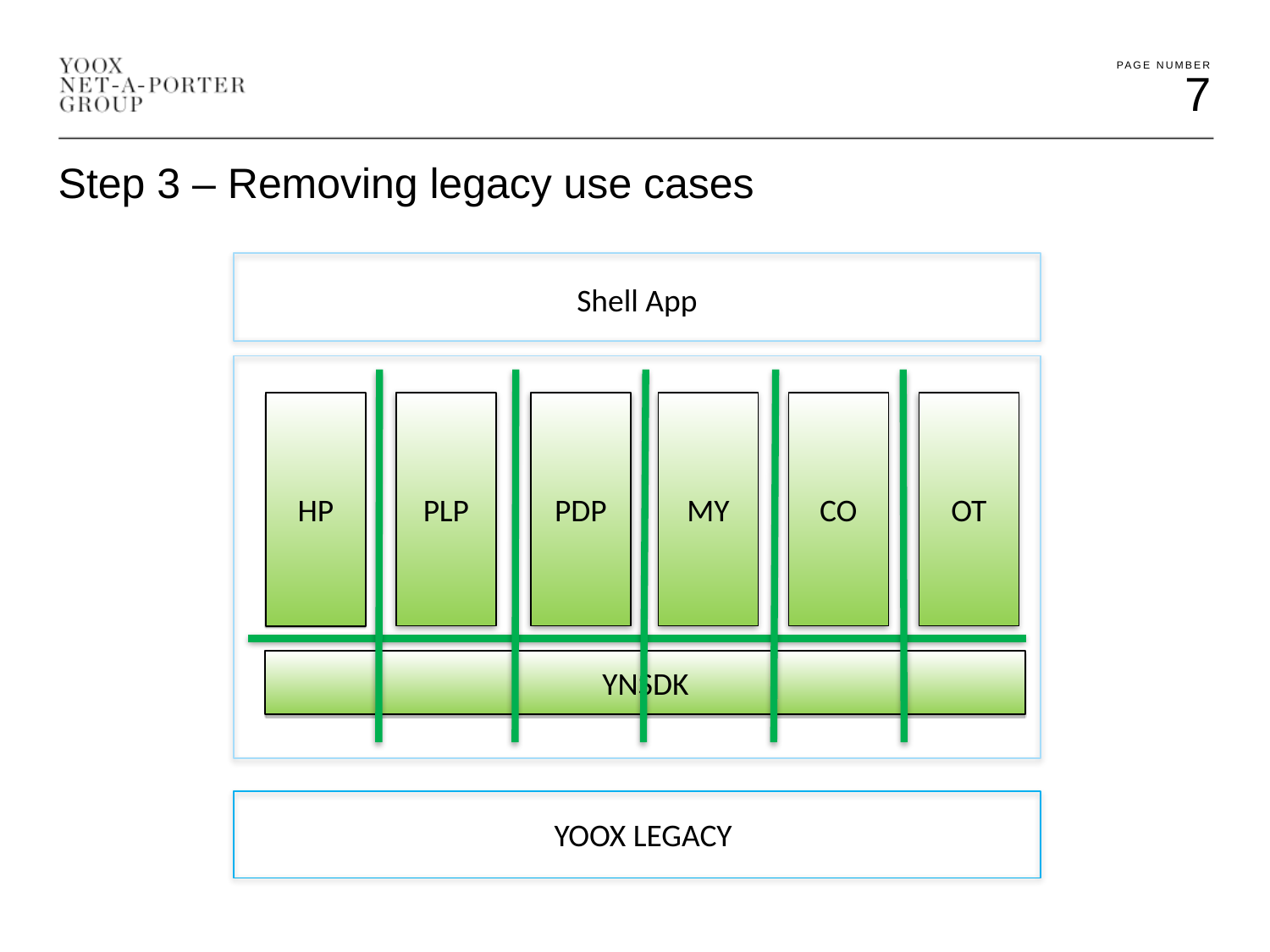

Step 3 – Removing legacy use cases

Shell App

HP
PLP
PDP
MY
CO
OT
YNSDK

YOOX LEGACY